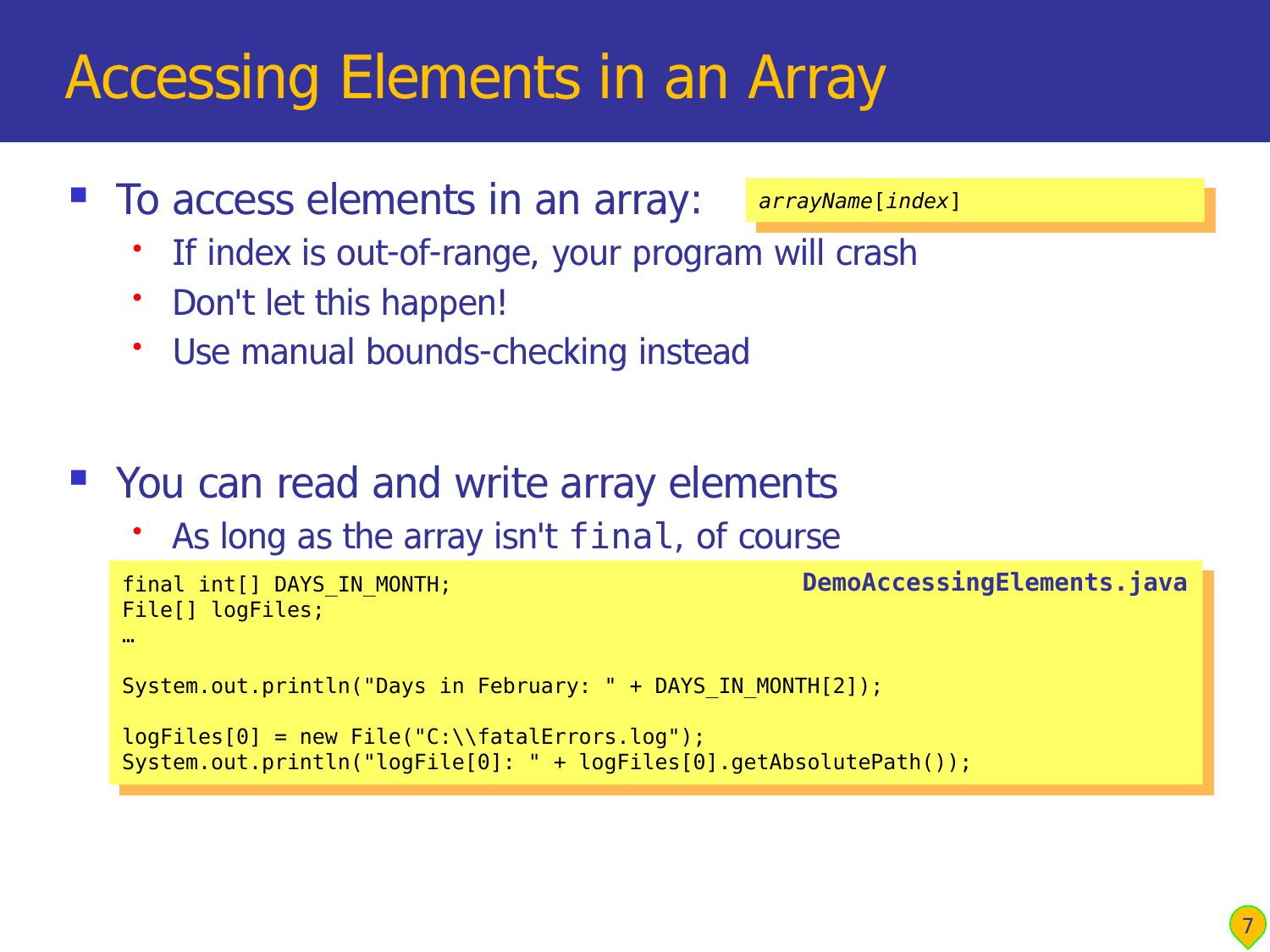

# Accessing Elements in an Array
To access elements in an array:
If index is out-of-range, your program will crash
Don't let this happen!
Use manual bounds-checking instead

You can read and write array elements
As long as the array isn't final, of course
arrayName[index]
final int[] DAYS_IN_MONTH;
File[] logFiles;
…

System.out.println("Days in February: " + DAYS_IN_MONTH[2]);

logFiles[0] = new File("C:\\fatalErrors.log");
System.out.println("logFile[0]: " + logFiles[0].getAbsolutePath());
DemoAccessingElements.java
7